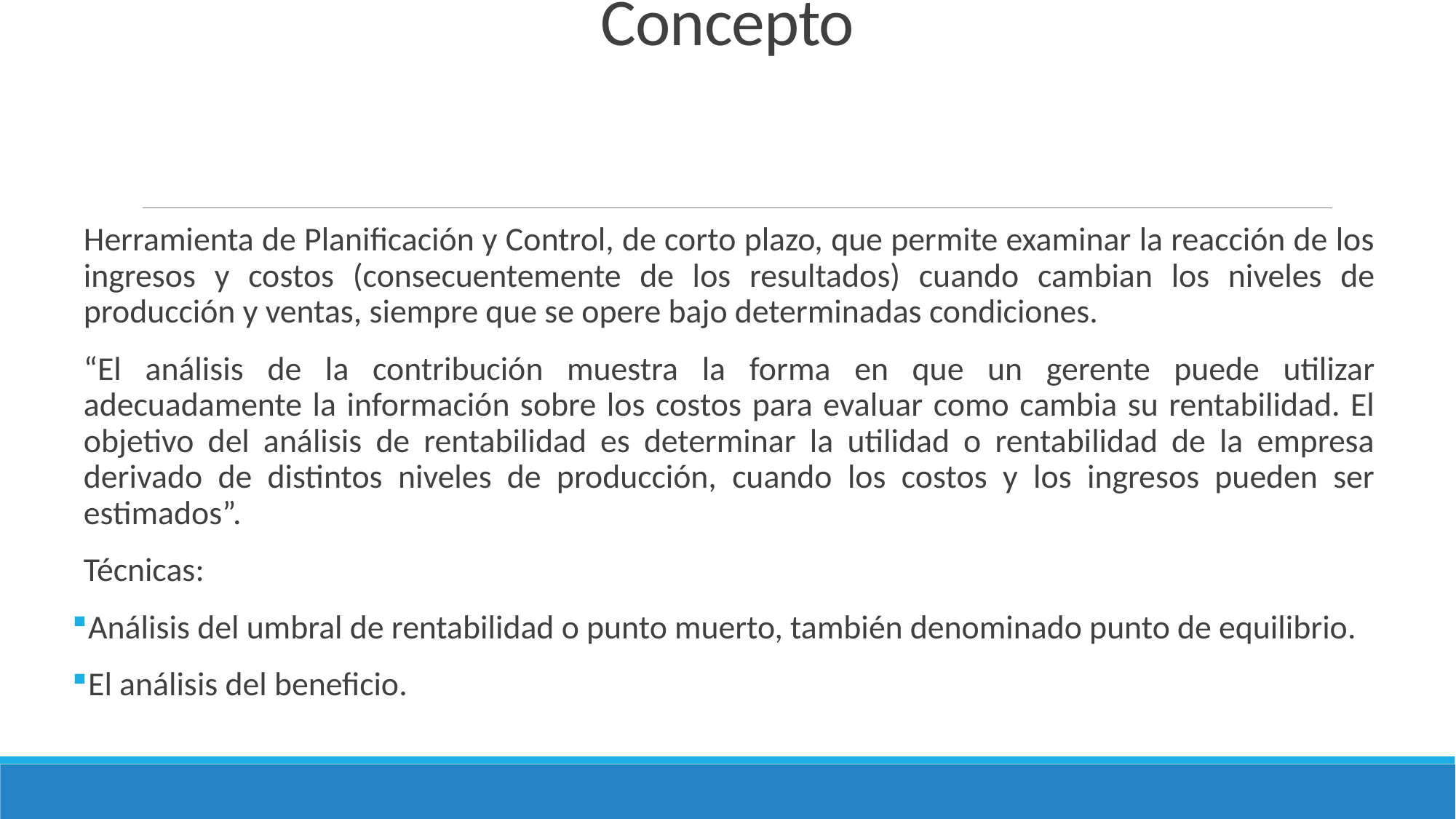

# Concepto
Herramienta de Planificación y Control, de corto plazo, que permite examinar la reacción de los ingresos y costos (consecuentemente de los resultados) cuando cambian los niveles de producción y ventas, siempre que se opere bajo determinadas condiciones.
“El análisis de la contribución muestra la forma en que un gerente puede utilizar adecuadamente la información sobre los costos para evaluar como cambia su rentabilidad. El objetivo del análisis de rentabilidad es determinar la utilidad o rentabilidad de la empresa derivado de distintos niveles de producción, cuando los costos y los ingresos pueden ser estimados”.
Técnicas:
Análisis del umbral de rentabilidad o punto muerto, también denominado punto de equilibrio.
El análisis del beneficio.